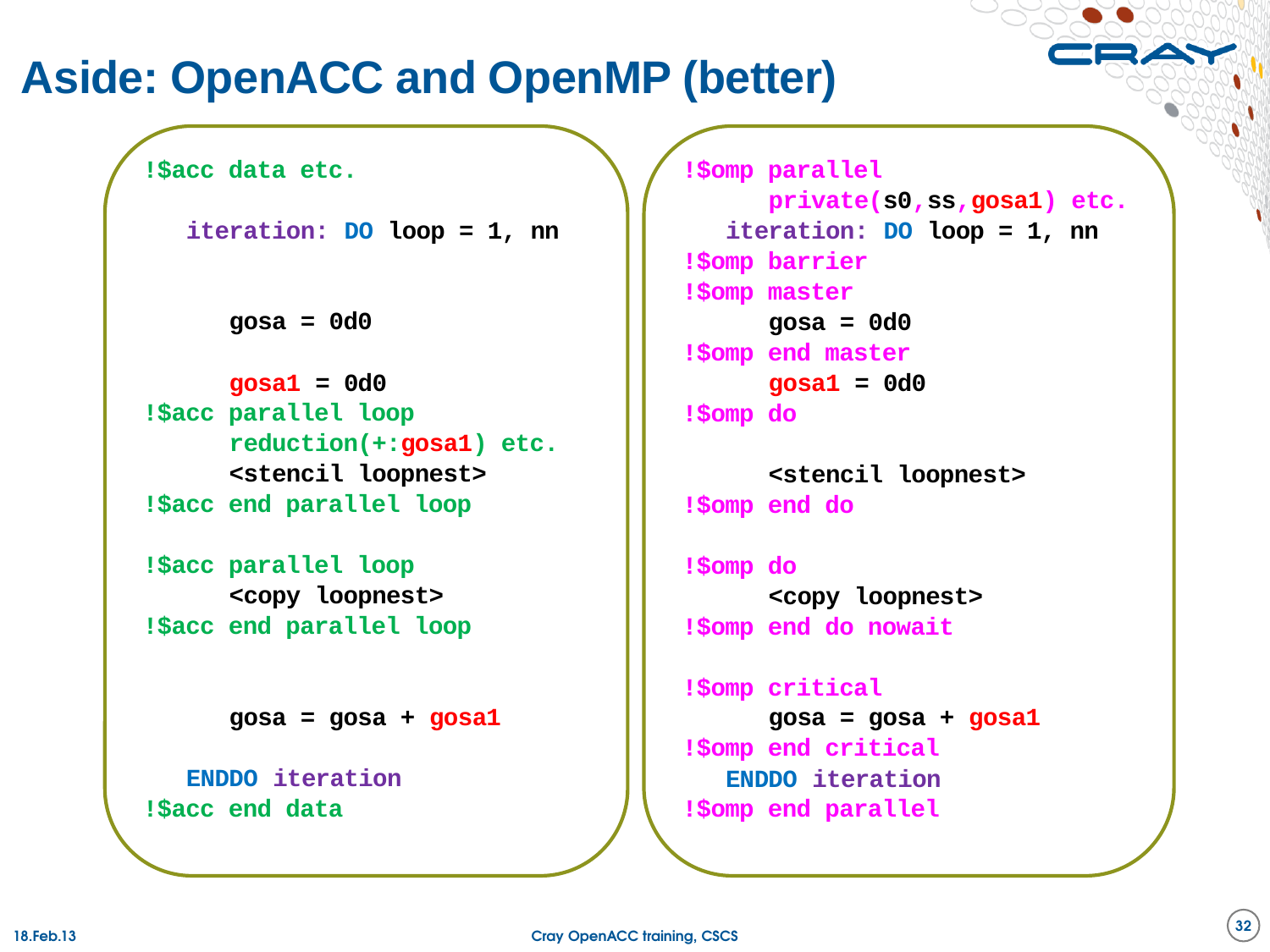

# Aside: OpenACC and OpenMP (better)
!$acc data etc.

   iteration: DO loop = 1, nn

      gosa = 0d0

      gosa1 = 0d0
!$acc parallel loop
      reduction(+:gosa1) etc.
      <stencil loopnest>
!$acc end parallel loop

!$acc parallel loop
      <copy loopnest>
!$acc end parallel loop

      gosa = gosa + gosa1

   ENDDO iteration
!$acc end data
!$omp parallel
      private(s0,ss,gosa1) etc.
   iteration: DO loop = 1, nn
!$omp barrier
!$omp master
      gosa = 0d0
!$omp end master
      gosa1 = 0d0
!$omp do

      <stencil loopnest>
!$omp end do

!$omp do
      <copy loopnest>
!$omp end do nowait

!$omp critical
      gosa = gosa + gosa1
!$omp end critical
   ENDDO iteration
!$omp end parallel

32
18.Feb.13
Cray OpenACC training, CSCS